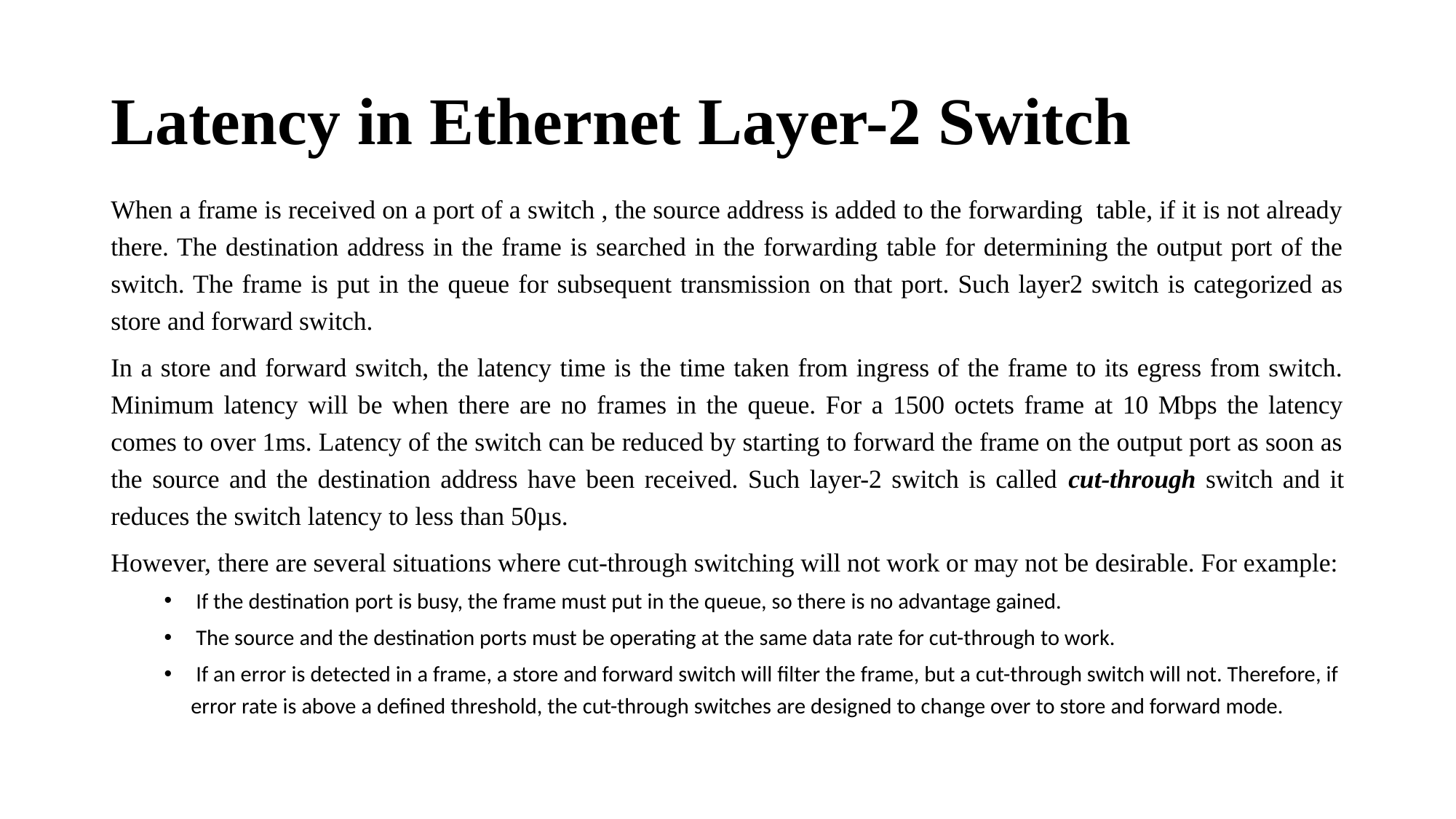

# Latency in Ethernet Layer-2 Switch
When a frame is received on a port of a switch , the source address is added to the forwarding  table, if it is not already there. The destination address in the frame is searched in the forwarding table for determining the output port of the switch. The frame is put in the queue for subsequent transmission on that port. Such layer2 switch is categorized as store and forward switch.
In a store and forward switch, the latency time is the time taken from ingress of the frame to its egress from switch. Minimum latency will be when there are no frames in the queue. For a 1500 octets frame at 10 Mbps the latency comes to over 1ms. Latency of the switch can be reduced by starting to forward the frame on the output port as soon as the source and the destination address have been received. Such layer-2 switch is called cut-through switch and it reduces the switch latency to less than 50µs.
However, there are several situations where cut-through switching will not work or may not be desirable. For example:
 If the destination port is busy, the frame must put in the queue, so there is no advantage gained.
 The source and the destination ports must be operating at the same data rate for cut-through to work.
 If an error is detected in a frame, a store and forward switch will filter the frame, but a cut-through switch will not. Therefore, if error rate is above a defined threshold, the cut-through switches are designed to change over to store and forward mode.